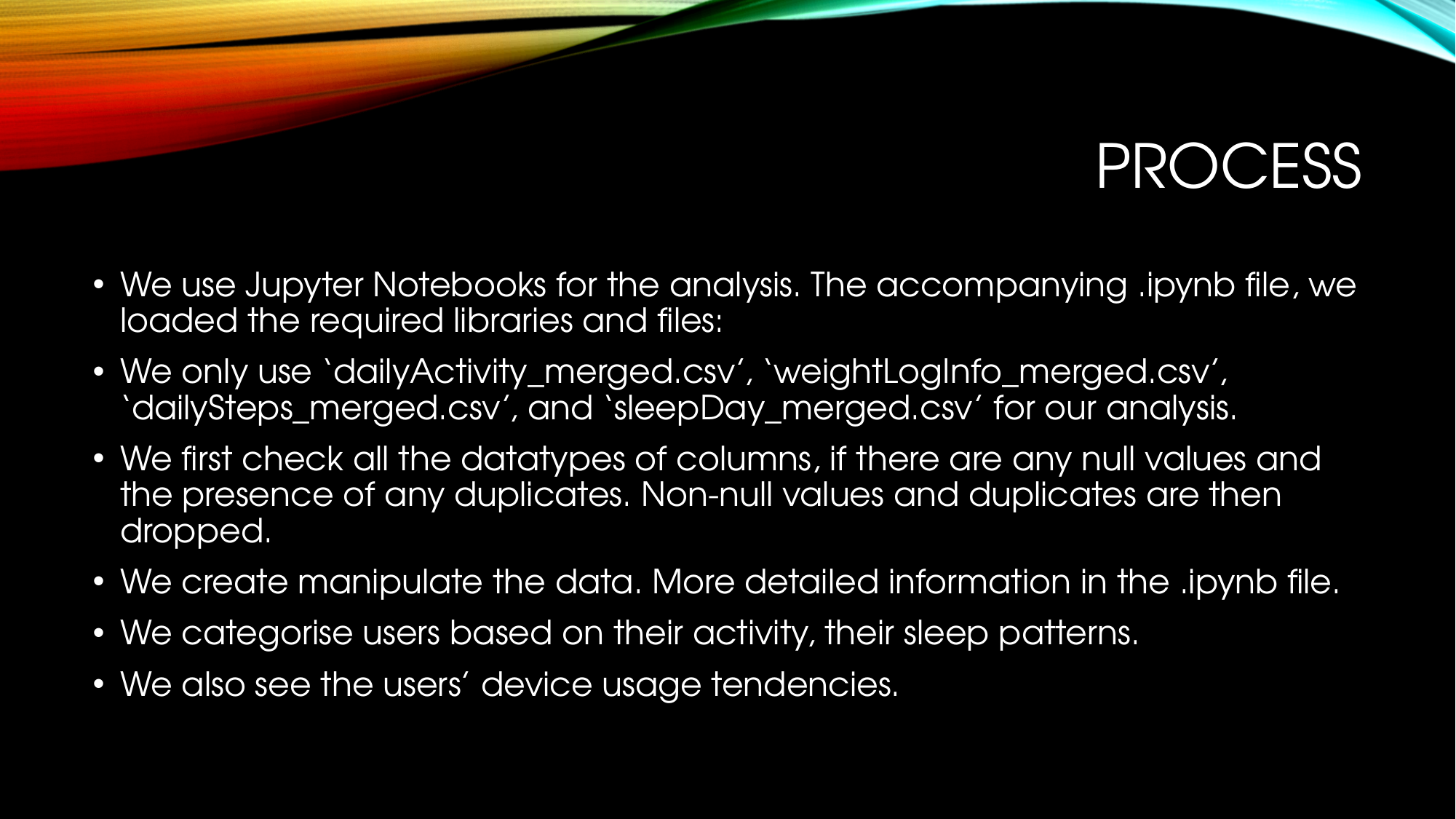

# process
We use Jupyter Notebooks for the analysis. The accompanying .ipynb file, we loaded the required libraries and files:
We only use ‘dailyActivity_merged.csv’, ‘weightLogInfo_merged.csv’, ‘dailySteps_merged.csv’, and ‘sleepDay_merged.csv’ for our analysis.
We first check all the datatypes of columns, if there are any null values and the presence of any duplicates. Non-null values and duplicates are then dropped.
We create manipulate the data. More detailed information in the .ipynb file.
We categorise users based on their activity, their sleep patterns.
We also see the users’ device usage tendencies.